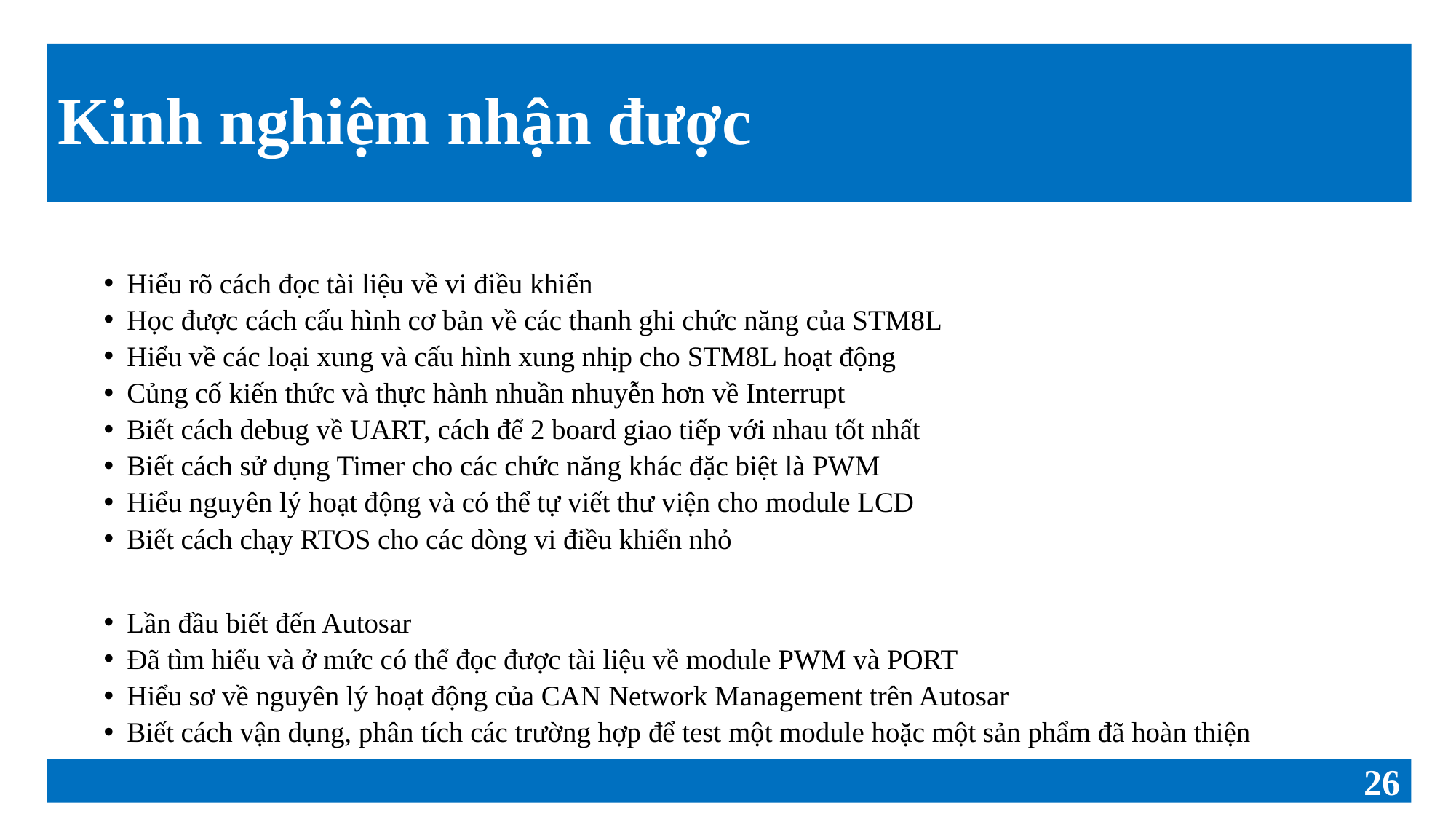

# Kinh nghiệm nhận được

Hiểu rõ cách đọc tài liệu về vi điều khiển
Học được cách cấu hình cơ bản về các thanh ghi chức năng của STM8L
Hiểu về các loại xung và cấu hình xung nhịp cho STM8L hoạt động
Củng cố kiến thức và thực hành nhuần nhuyễn hơn về Interrupt
Biết cách debug về UART, cách để 2 board giao tiếp với nhau tốt nhất
Biết cách sử dụng Timer cho các chức năng khác đặc biệt là PWM
Hiểu nguyên lý hoạt động và có thể tự viết thư viện cho module LCD
Biết cách chạy RTOS cho các dòng vi điều khiển nhỏ

Lần đầu biết đến Autosar
Đã tìm hiểu và ở mức có thể đọc được tài liệu về module PWM và PORT
Hiểu sơ về nguyên lý hoạt động của CAN Network Management trên Autosar
Biết cách vận dụng, phân tích các trường hợp để test một module hoặc một sản phẩm đã hoàn thiện

26